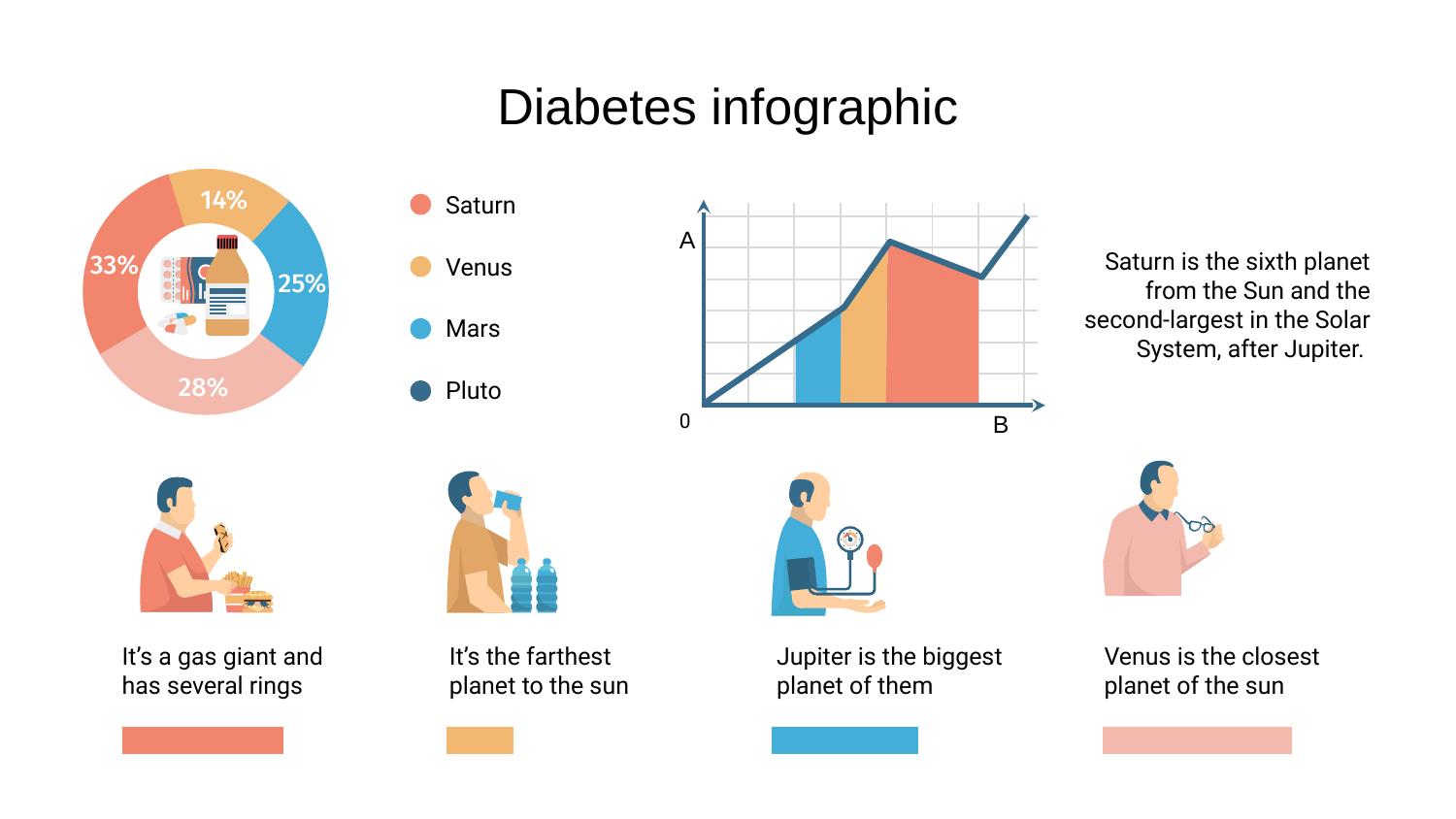

Diabetes infographic

14%
Saturn

Saturn is the sixth planet from the Sun and the second-largest in the Solar System, after Jupiter.

A
33%

Venus
25%

Mars

28%

Pluto

0
B

It’s a gas giant and has several rings
It’s the farthest planet to the sun
Jupiter is the biggest planet of them
Venus is the closest planet of the sun